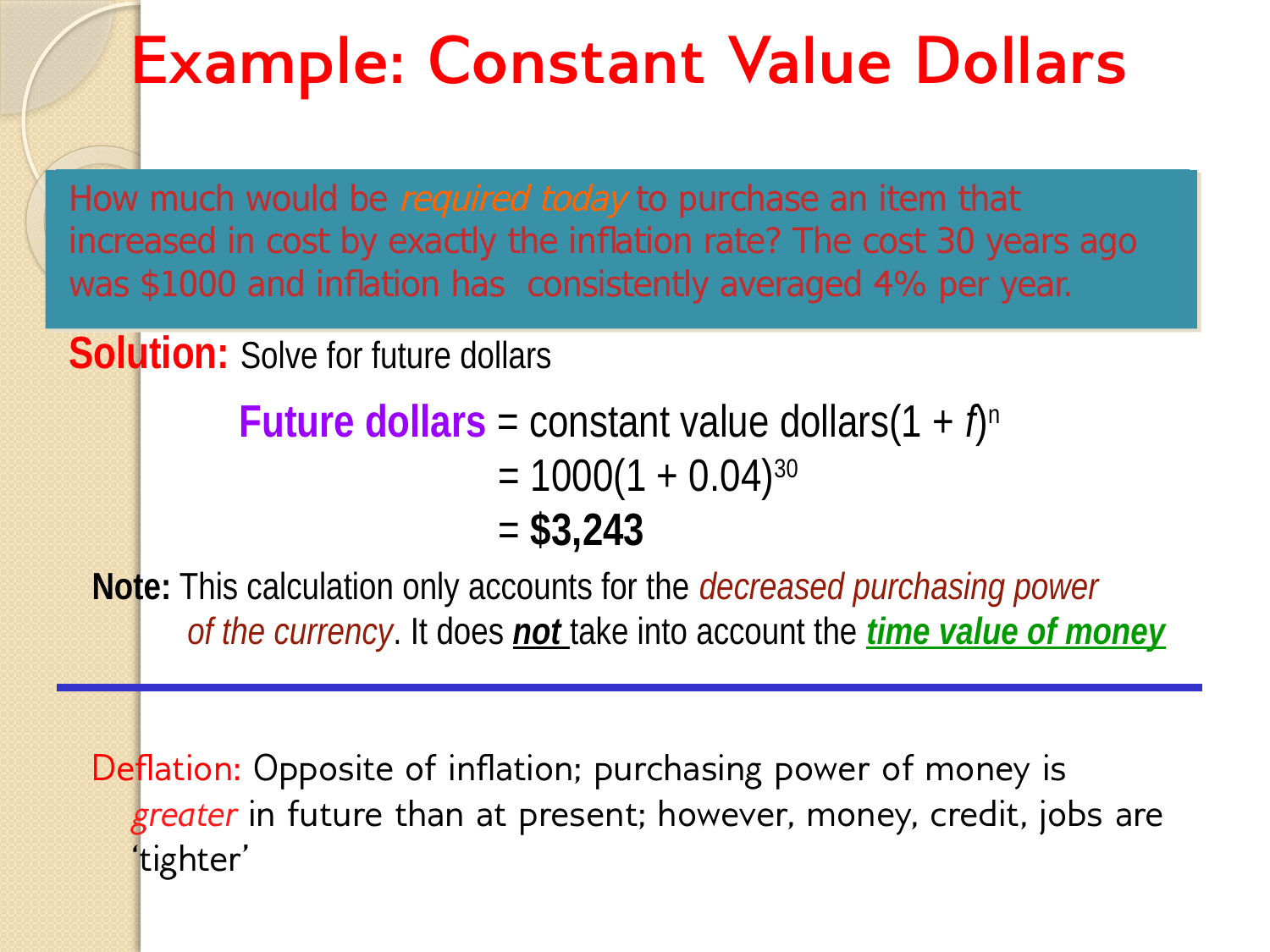

Example: Constant Value Dollars

How much would be required today to purchase an item that increased in cost by exactly the inflation rate? The cost 30 years ago was $1000 and inflation has  consistently averaged 4% per year.
Solution: Solve for future dollars
Future dollars = constant value dollars(1 + f)n
                         = 1000(1 + 0.04)30
                         = $3,243
Note: This calculation only accounts for the decreased purchasing power
           of the currency. It does not take into account the time value of money
Deflation: Opposite of inflation; purchasing power of money is greater in future than at present; however, money, credit, jobs are ‘tighter’